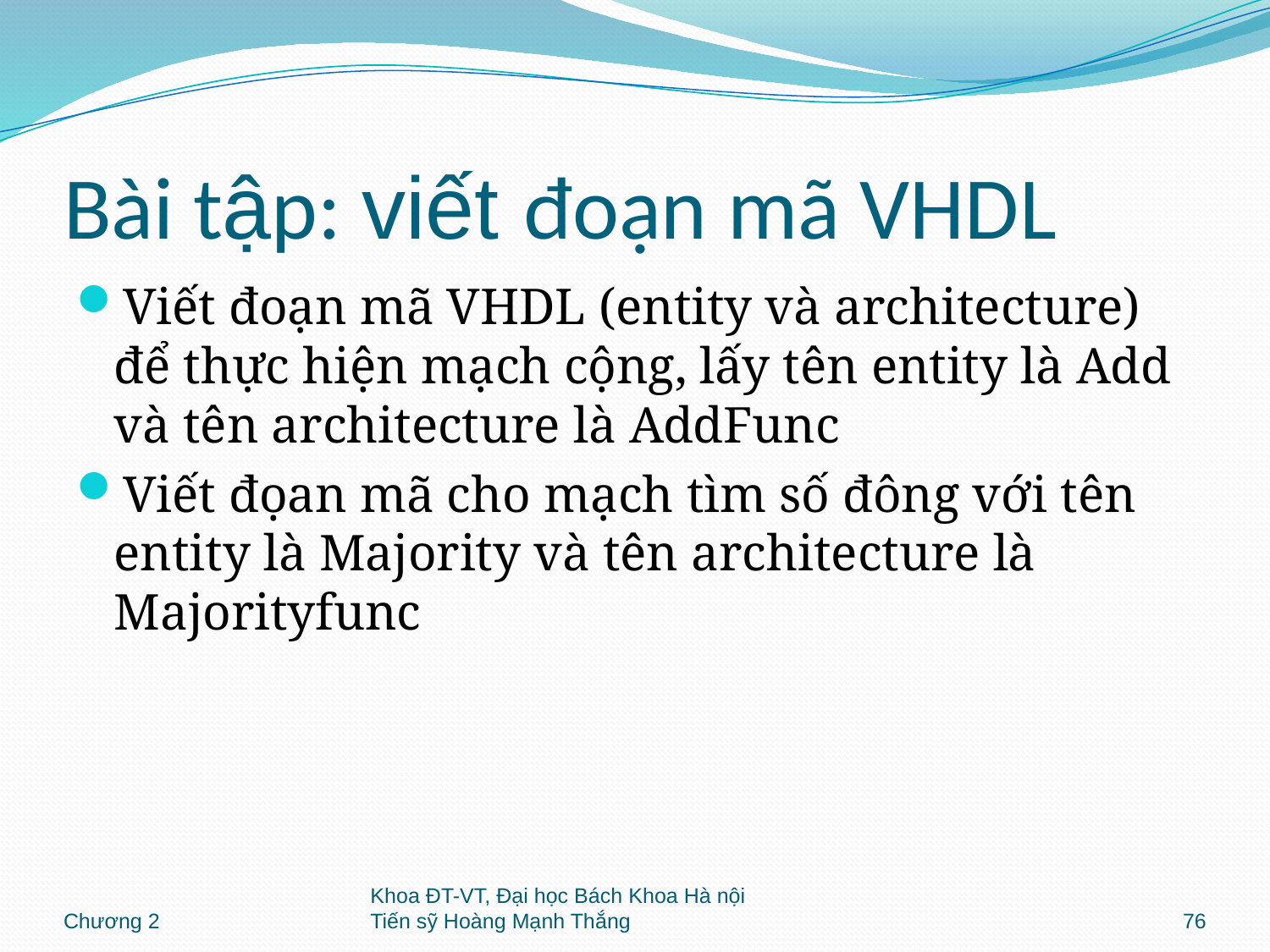

# Bài tập: viết đoạn mã VHDL
Viết đoạn mã VHDL (entity và architecture) để thực hiện mạch cộng, lấy tên entity là Add và tên architecture là AddFunc
Viết đọan mã cho mạch tìm số đông với tên entity là Majority và tên architecture là Majorityfunc
Chương 2
Khoa ĐT-VT, Đại học Bách Khoa Hà nội           Tiến sỹ Hoàng Mạnh Thắng
76